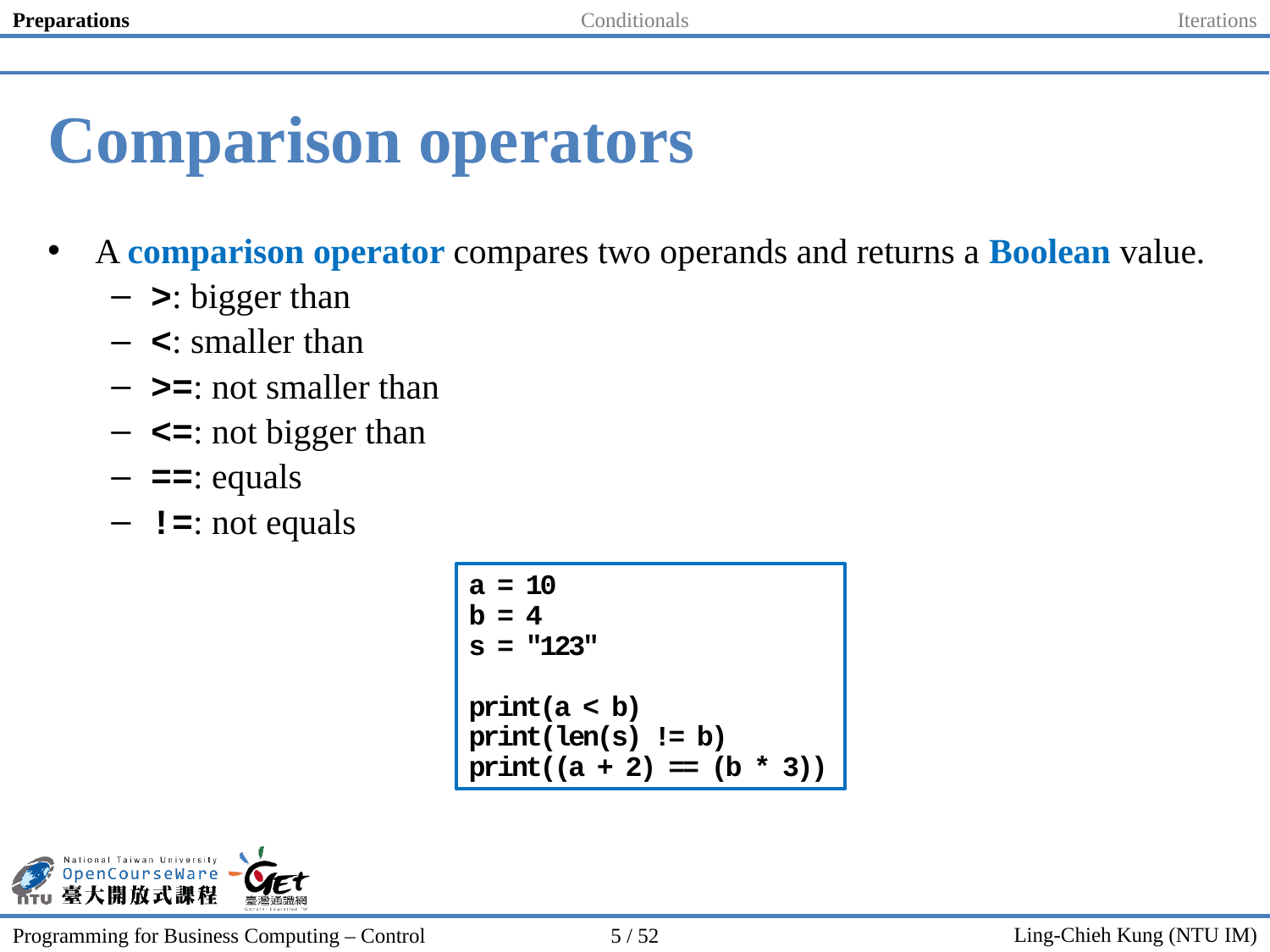

Preparations
Conditionals
Iterations

# Comparison operators
A comparison operator compares two operands and returns a Boolean value.
>: bigger than
<: smaller than
>=: not smaller than
<=: not bigger than
==: equals
!=: not equals

a = 10
b = 4
s = "123"

print(a < b)
print(len(s) != b)
print((a + 2) == (b * 3))